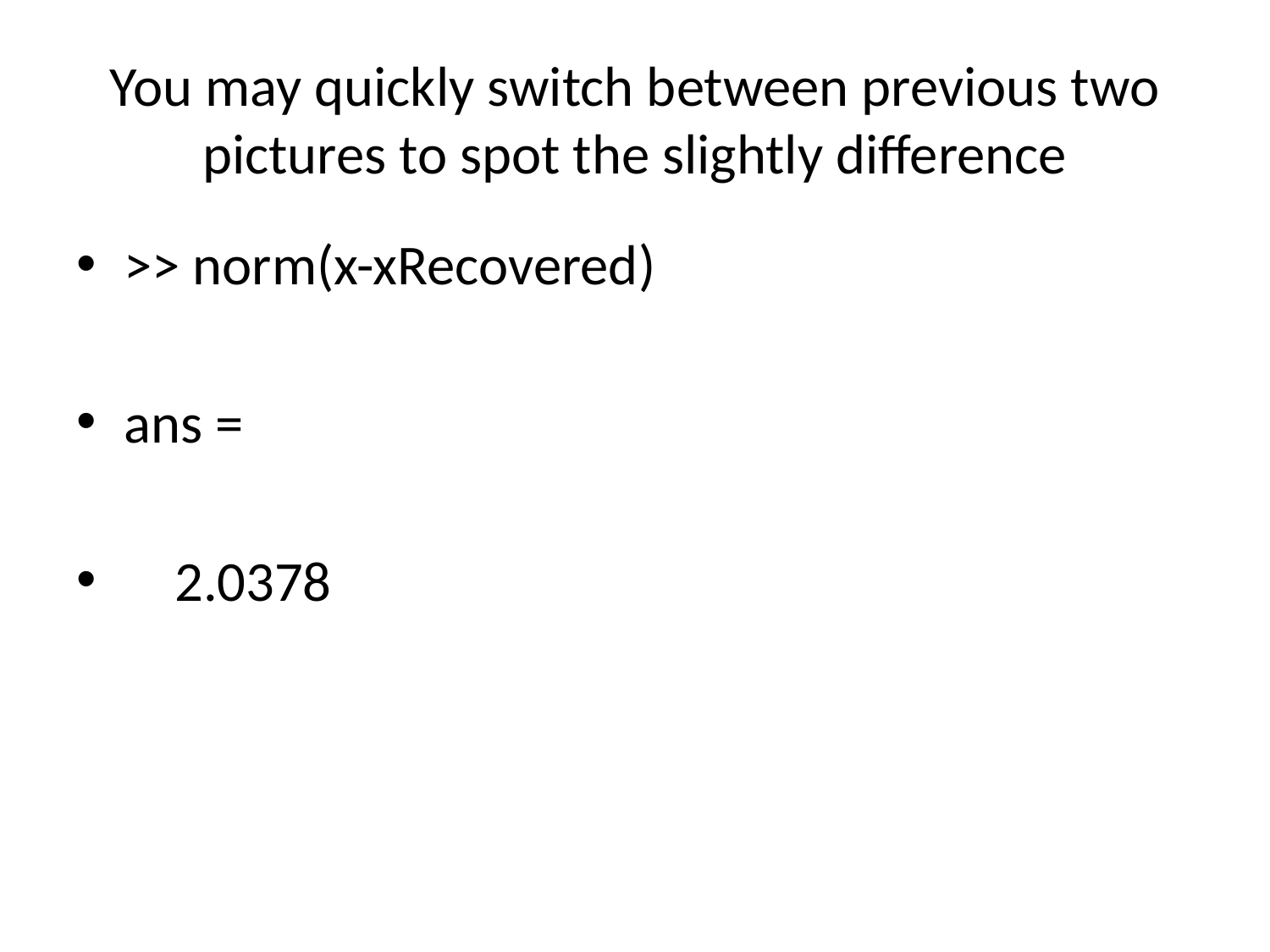

# You may quickly switch between previous two pictures to spot the slightly difference
>> norm(x-xRecovered)

ans =

    2.0378